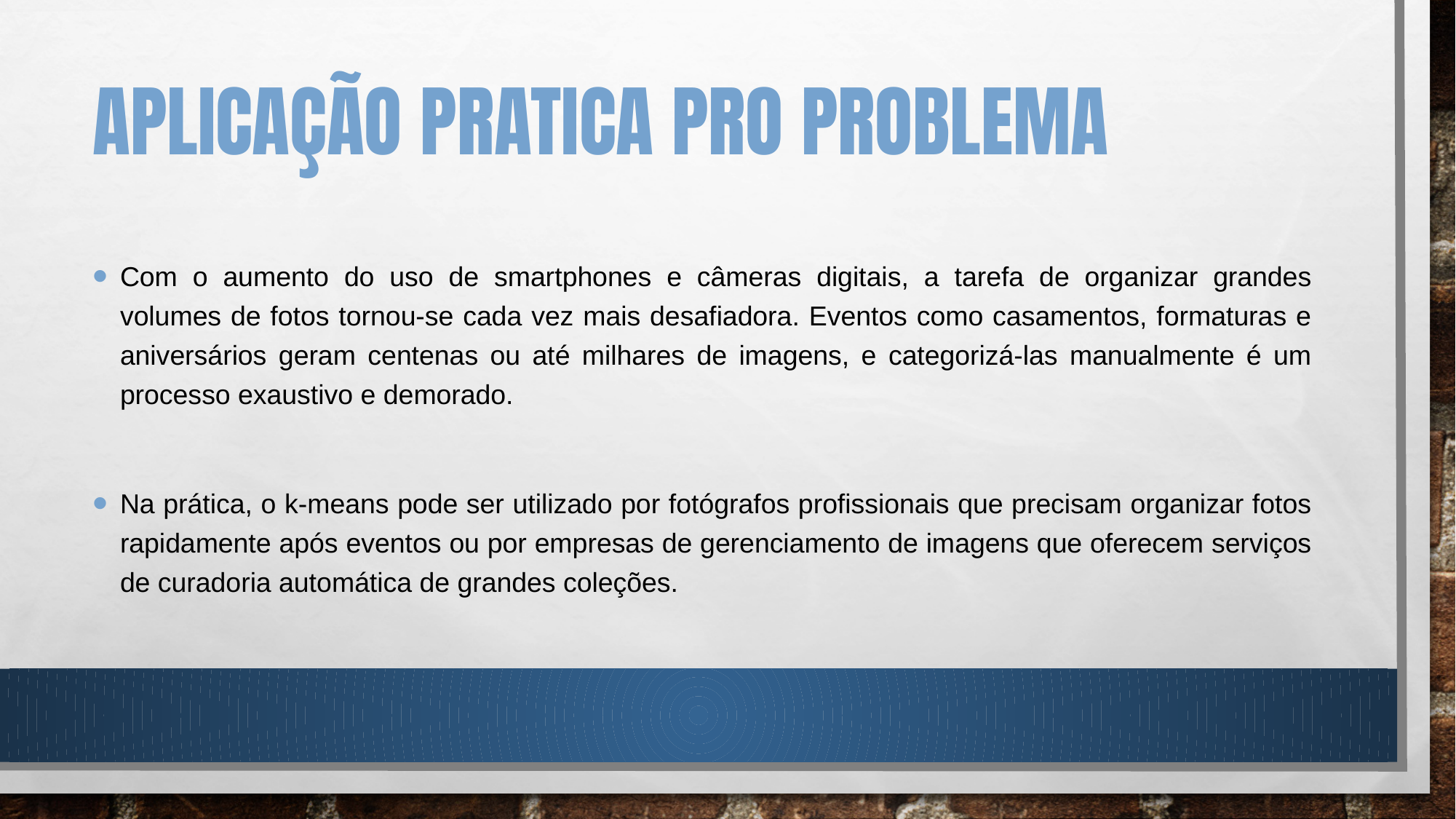

# aplicação pratica pro problema
Com o aumento do uso de smartphones e câmeras digitais, a tarefa de organizar grandes volumes de fotos tornou-se cada vez mais desafiadora. Eventos como casamentos, formaturas e aniversários geram centenas ou até milhares de imagens, e categorizá-las manualmente é um processo exaustivo e demorado.

Na prática, o k-means pode ser utilizado por fotógrafos profissionais que precisam organizar fotos rapidamente após eventos ou por empresas de gerenciamento de imagens que oferecem serviços de curadoria automática de grandes coleções.